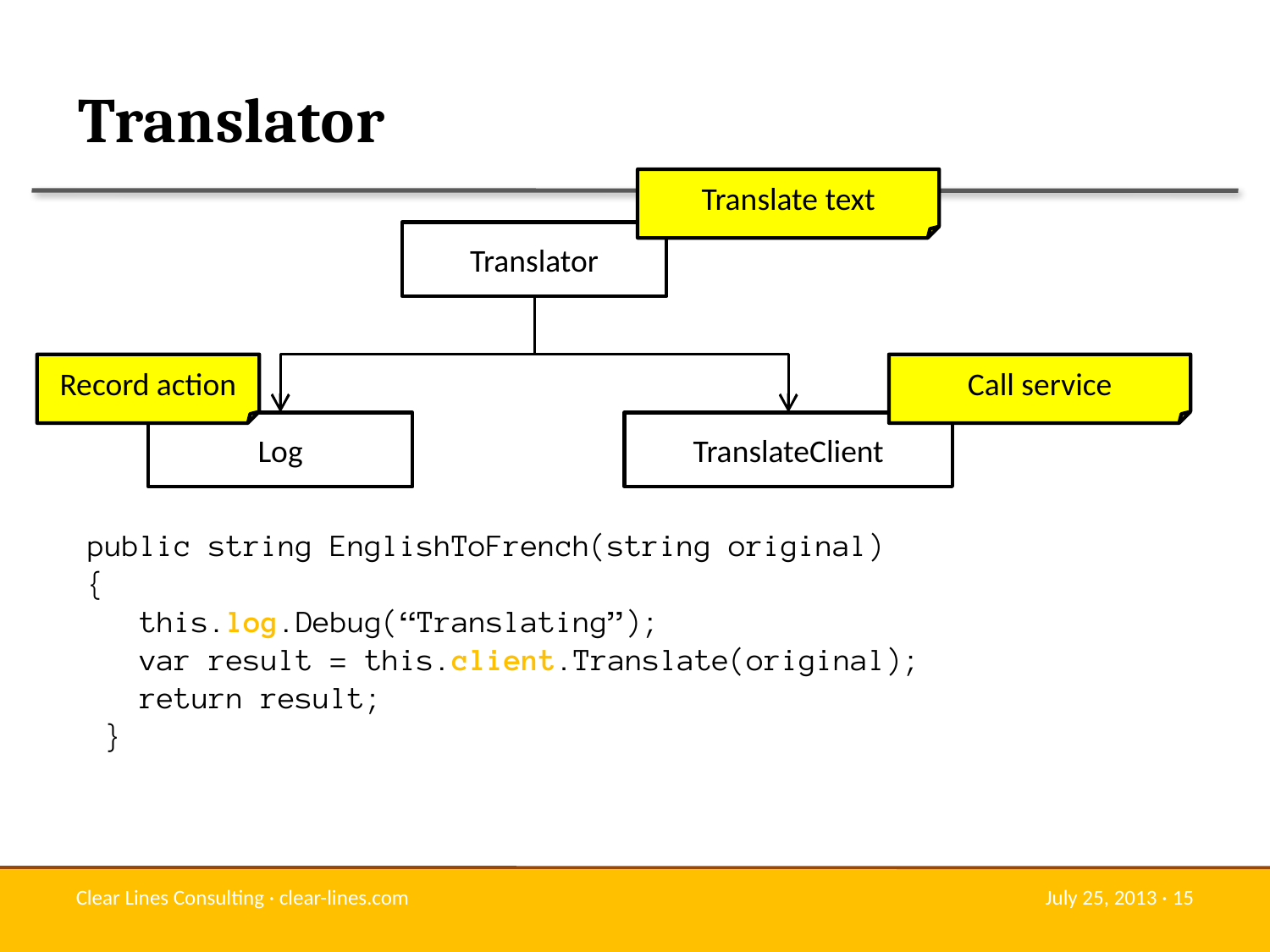

# Translator
Translate text
Translator
Record action
Call service
Log
TranslateClient
 public string EnglishToFrench(string original)
 {
    this.log.Debug(“Translating”);
    var result = this.client.Translate(original);
    return result;
  }